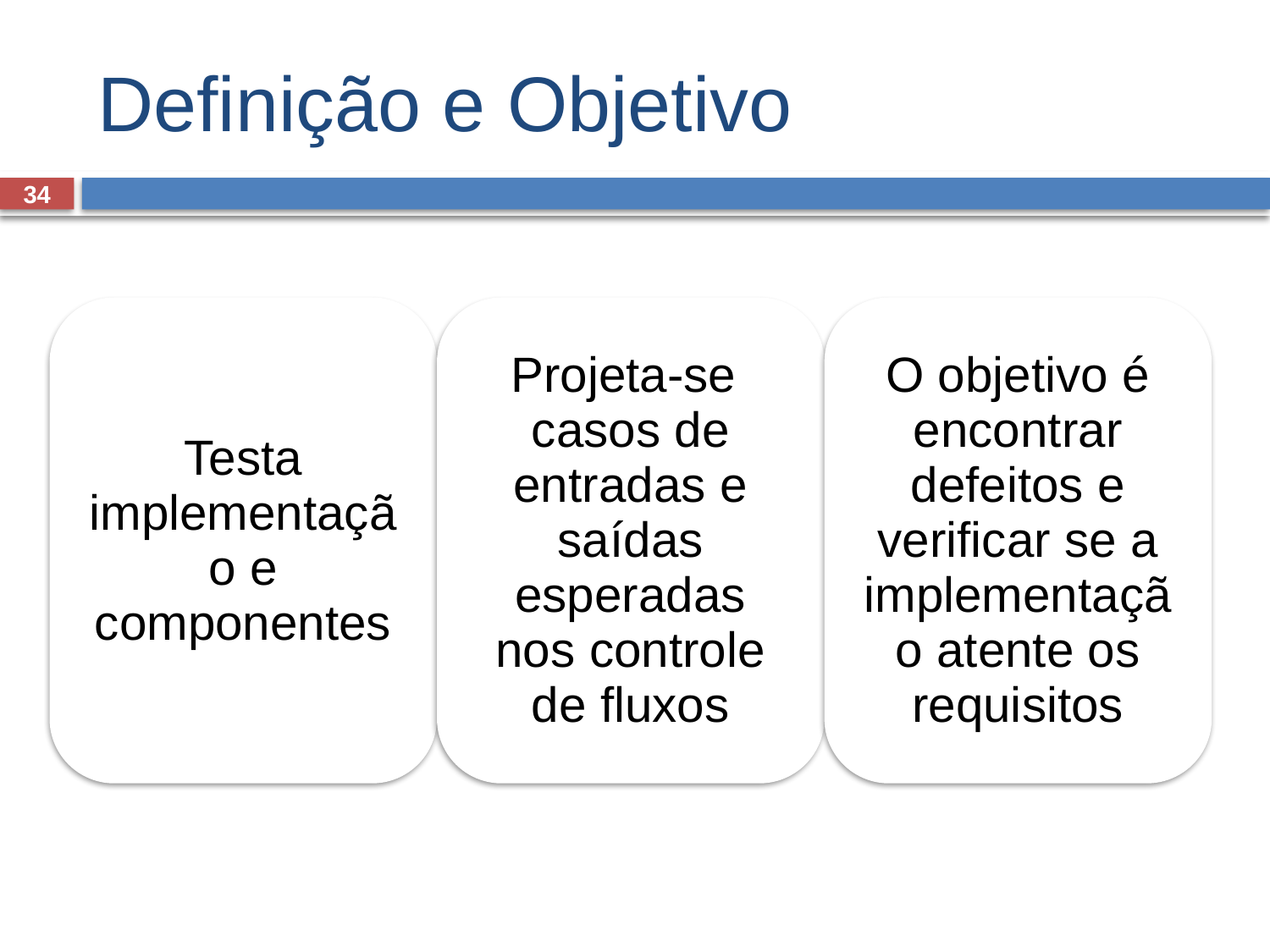

# Definição e Objetivo
34
Testa implementação e componentes
Projeta-se  casos de entradas e saídas esperadas nos controle de fluxos
O objetivo é encontrar defeitos e verificar se a implementação atente os requisitos